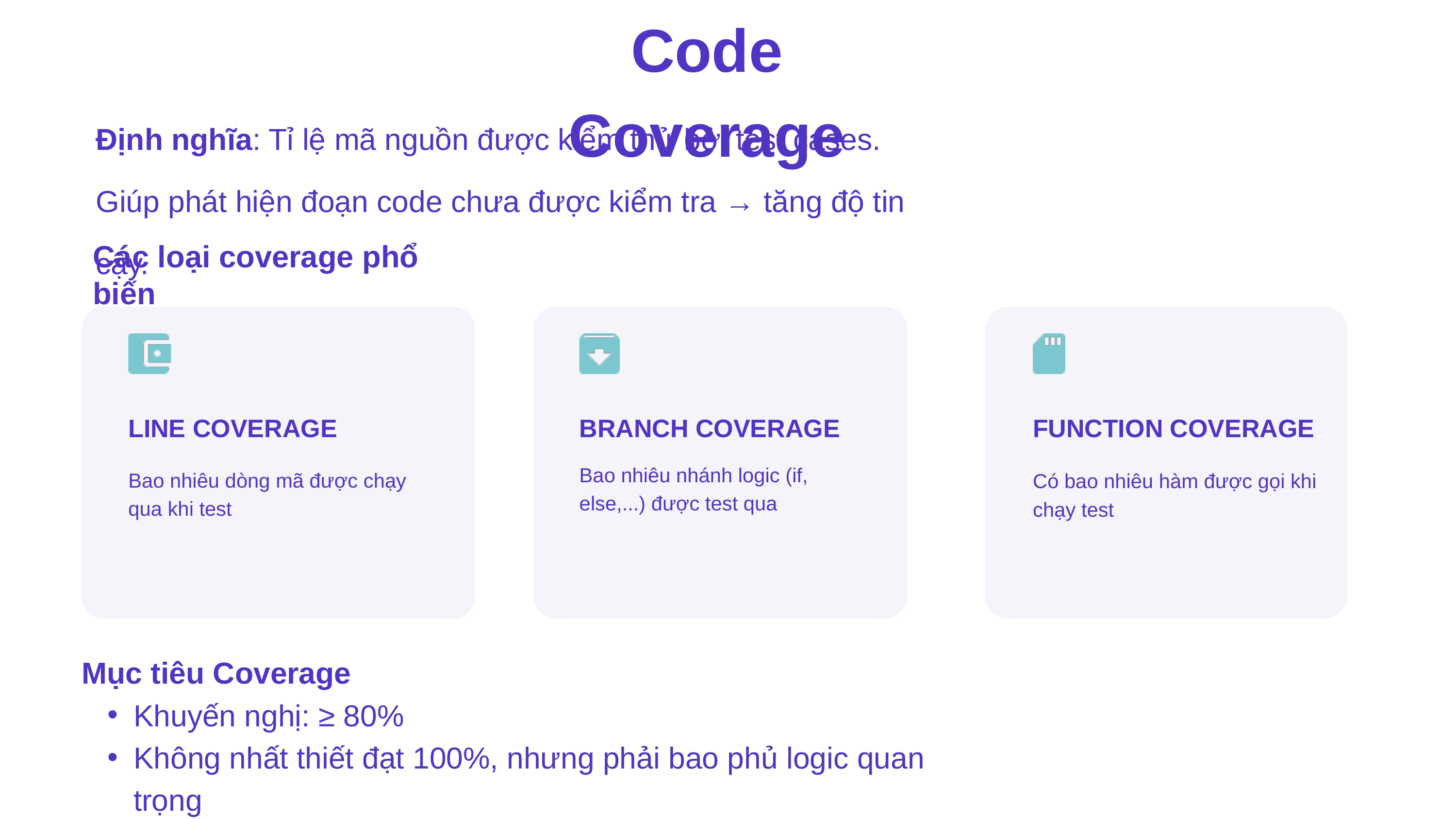

Code Coverage
Định nghĩa: Tỉ lệ mã nguồn được kiểm thử bởi test cases.
Giúp phát hiện đoạn code chưa được kiểm tra → tăng độ tin cậy.
Các loại coverage phổ biến

LINE COVERAGE
Bao nhiêu dòng mã được chạy qua khi test

BRANCH COVERAGE
Bao nhiêu nhánh logic (if, else,...) được test qua

FUNCTION COVERAGE
Có bao nhiêu hàm được gọi khi chạy test

Mục tiêu Coverage
Khuyến nghị: ≥ 80%
Không nhất thiết đạt 100%, nhưng phải bao phủ logic quan trọng